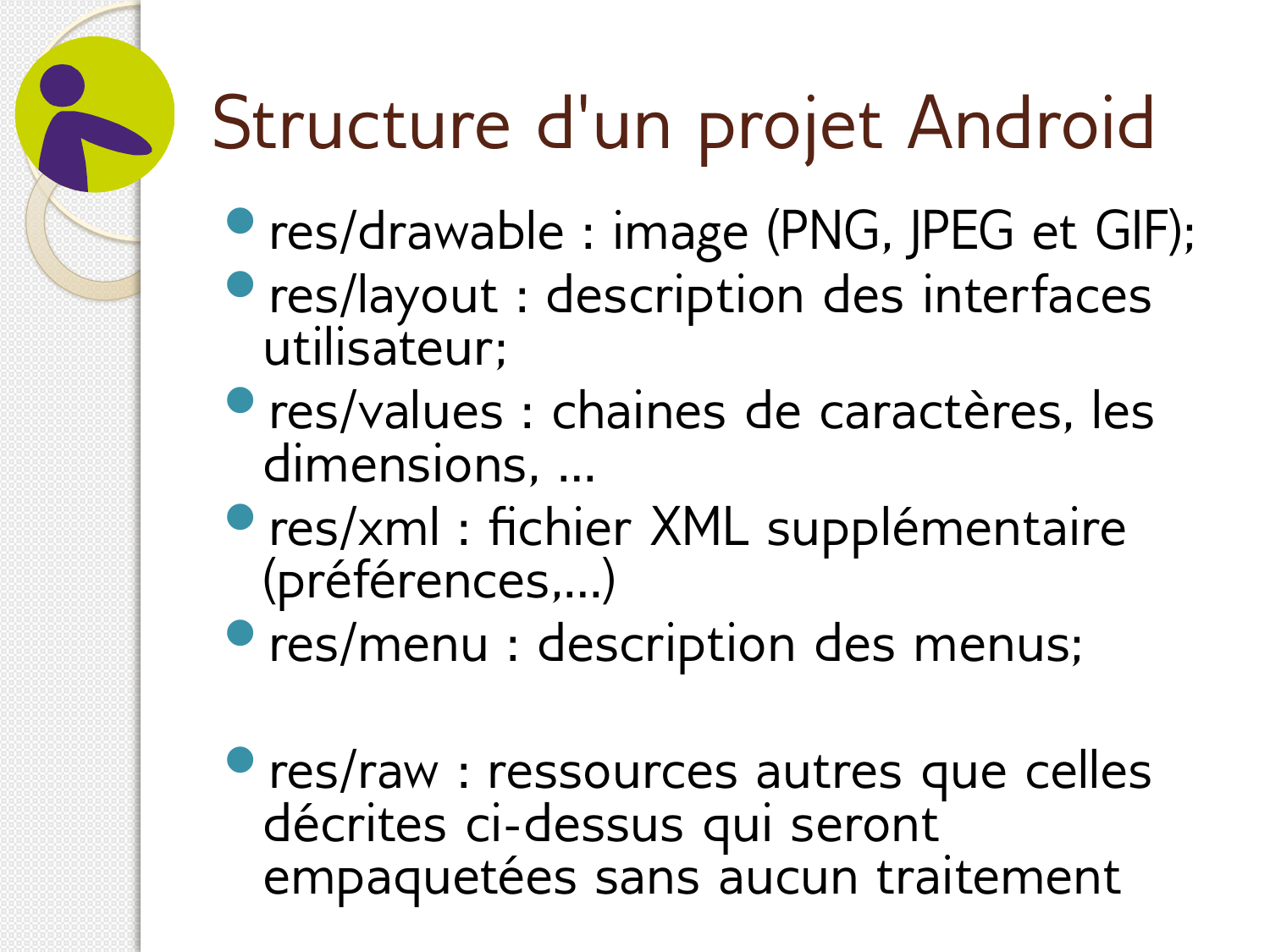

# Structure d'un projet Android
res/drawable : image (PNG, JPEG et GIF);
res/layout : description des interfaces utilisateur;
res/values : chaines de caractères, les dimensions, …
res/xml : fichier XML supplémentaire (préférences,…)
res/menu : description des menus;

res/raw : ressources autres que celles décrites ci-dessus qui seront empaquetées sans aucun traitement